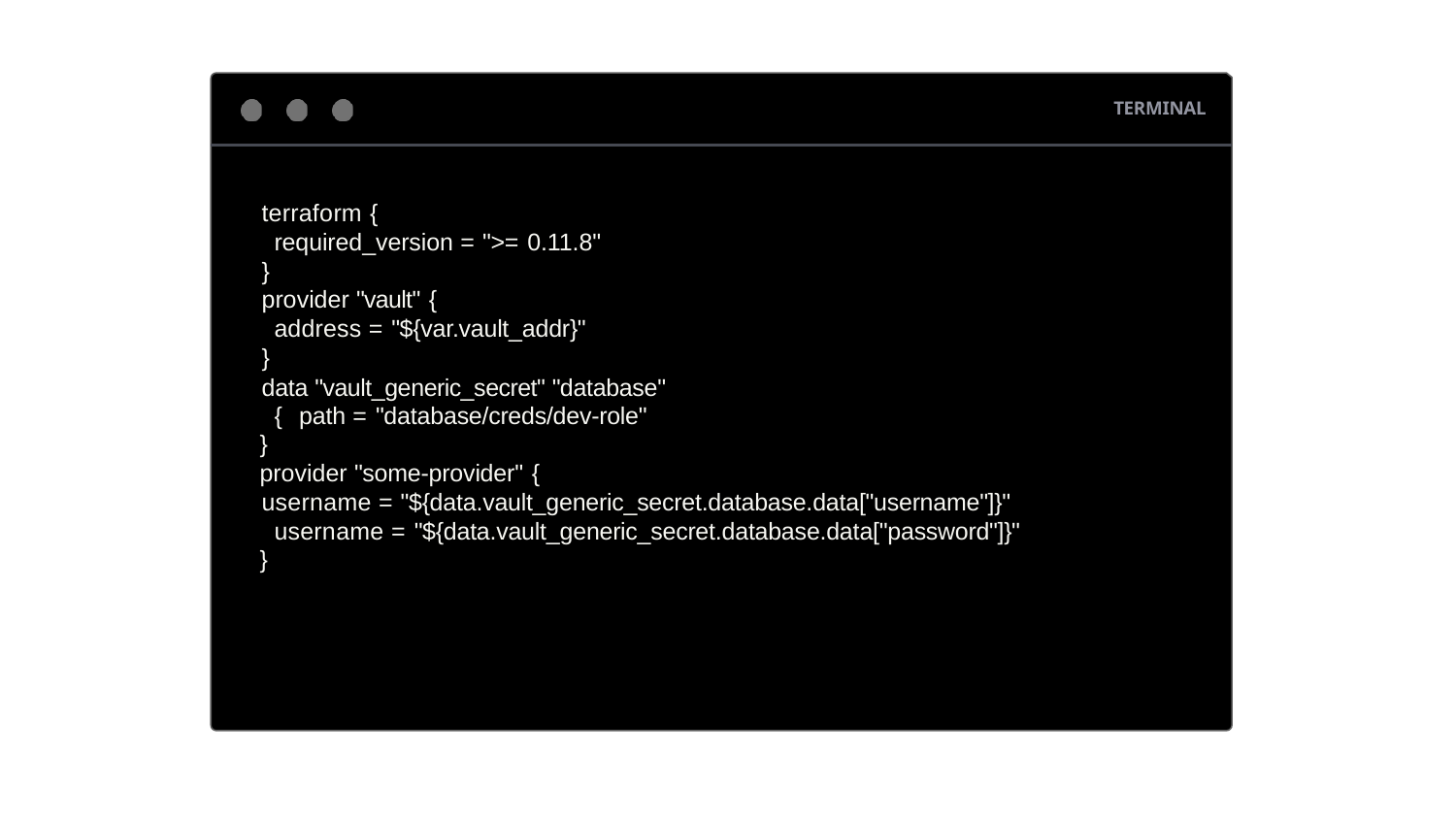

TERMINAL
terraform {
required_version = ">= 0.11.8"
}
provider "vault" {
address = "${var.vault_addr}"
}
data "vault_generic_secret" "database" {  path = "database/creds/dev-role"
}
provider "some-provider" {
username = "${data.vault_generic_secret.database.data["username"]}"  username = "${data.vault_generic_secret.database.data["password"]}"
}